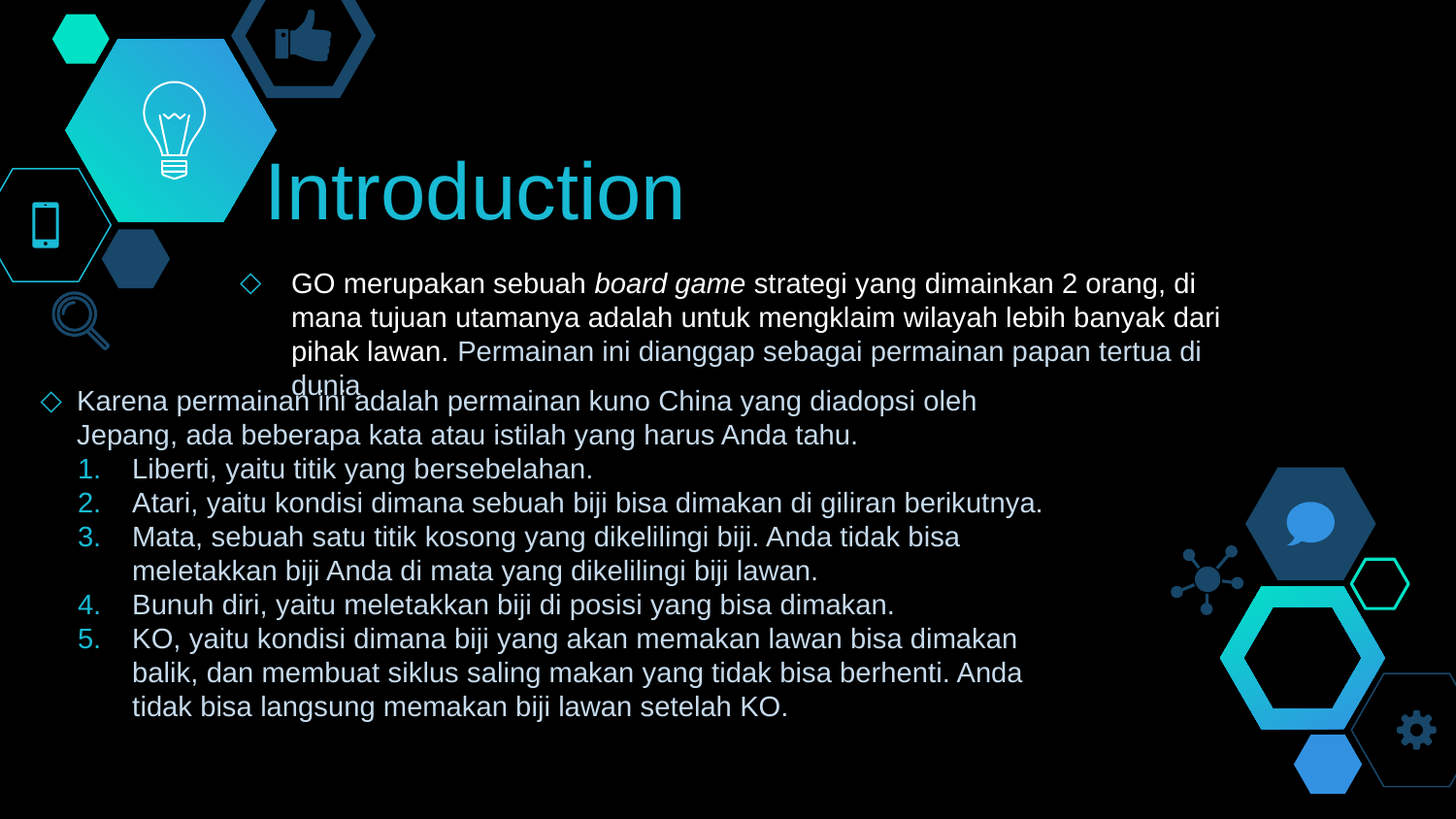

# Introduction
GO merupakan sebuah board game strategi yang dimainkan 2 orang, di mana tujuan utamanya adalah untuk mengklaim wilayah lebih banyak dari pihak lawan. Permainan ini dianggap sebagai permainan papan tertua di dunia
Karena permainan ini adalah permainan kuno China yang diadopsi oleh Jepang, ada beberapa kata atau istilah yang harus Anda tahu.
Liberti, yaitu titik yang bersebelahan.
Atari, yaitu kondisi dimana sebuah biji bisa dimakan di giliran berikutnya.
Mata, sebuah satu titik kosong yang dikelilingi biji. Anda tidak bisa meletakkan biji Anda di mata yang dikelilingi biji lawan.
Bunuh diri, yaitu meletakkan biji di posisi yang bisa dimakan.
KO, yaitu kondisi dimana biji yang akan memakan lawan bisa dimakan balik, dan membuat siklus saling makan yang tidak bisa berhenti. Anda tidak bisa langsung memakan biji lawan setelah KO.